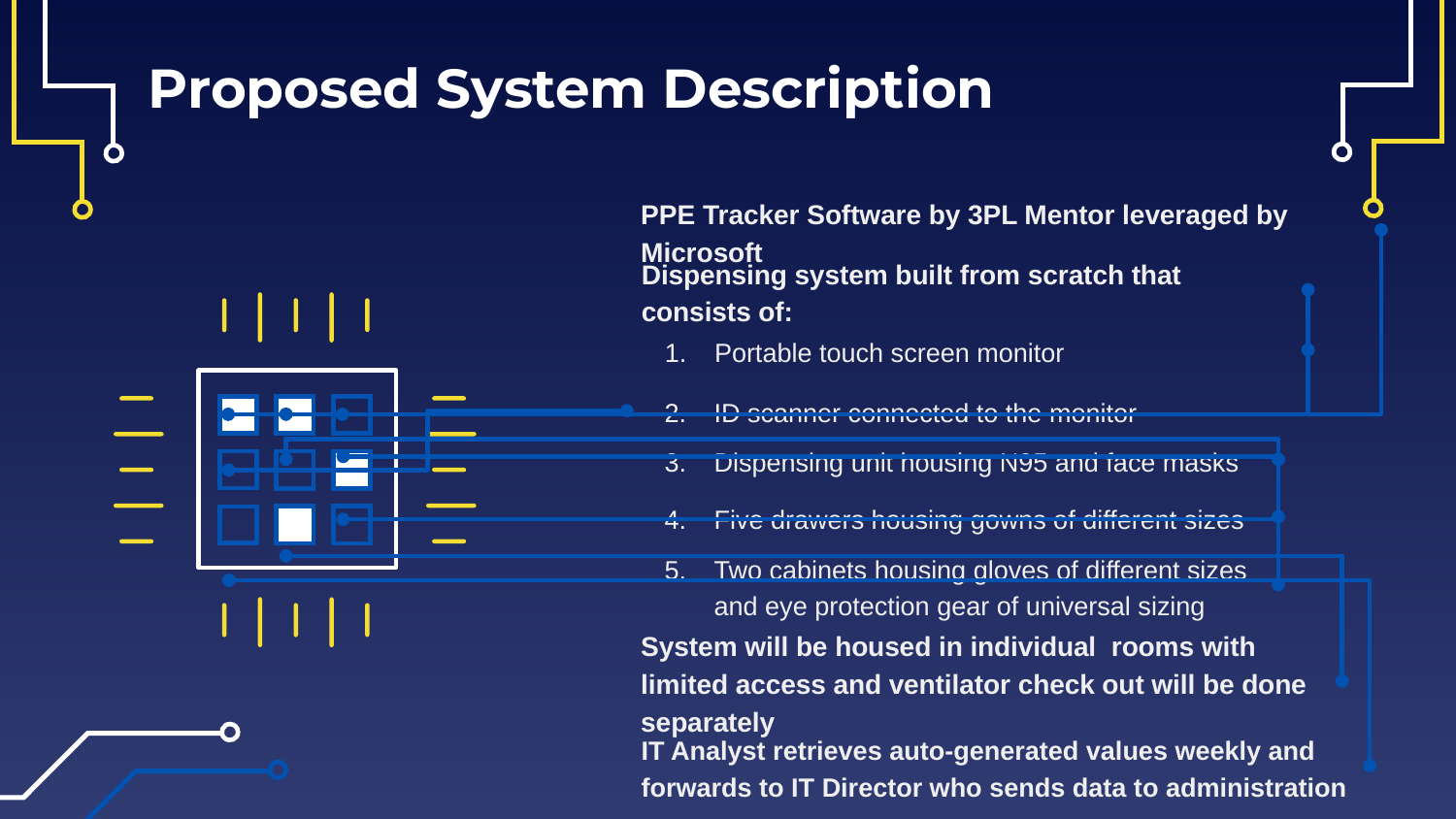

# Proposed System Description
PPE Tracker Software by 3PL Mentor leveraged by Microsoft
Dispensing system built from scratch that consists of:

Portable touch screen monitor
ID scanner connected to the monitor
Dispensing unit housing N95 and face masks
Five drawers housing gowns of different sizes
Two cabinets housing gloves of different sizes and eye protection gear of universal sizing
System will be housed in individual  rooms with limited access and ventilator check out will be done separately
IT Analyst retrieves auto-generated values weekly and forwards to IT Director who sends data to administration